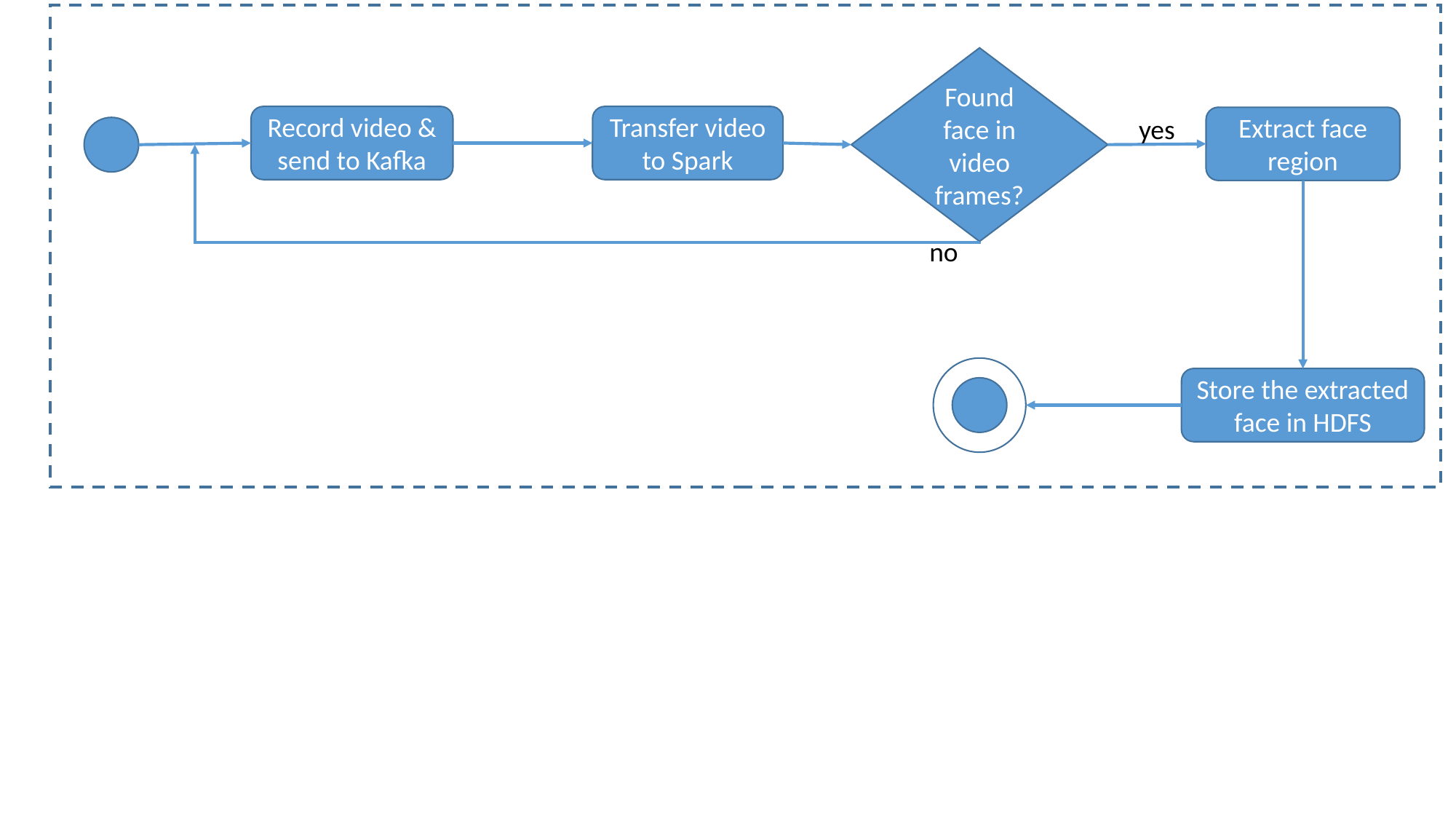

Found face in video frames?
Record video & send to Kafka
Transfer video to Spark
yes
Extract face region

no

Store the extracted face in HDFS